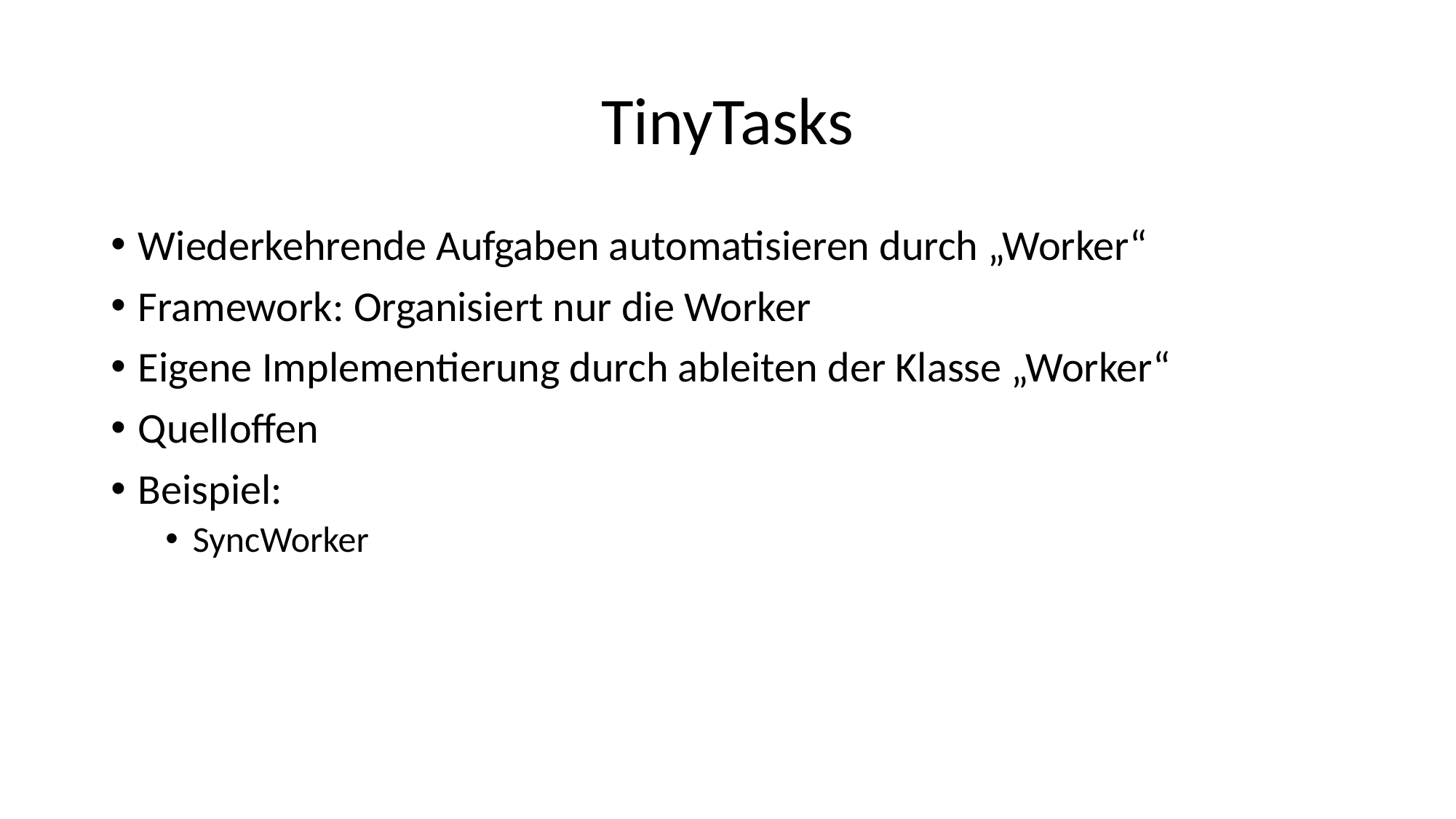

# TinyTasks
Wiederkehrende Aufgaben automatisieren durch „Worker“
Framework: Organisiert nur die Worker
Eigene Implementierung durch ableiten der Klasse „Worker“
Quelloffen
Beispiel:
SyncWorker